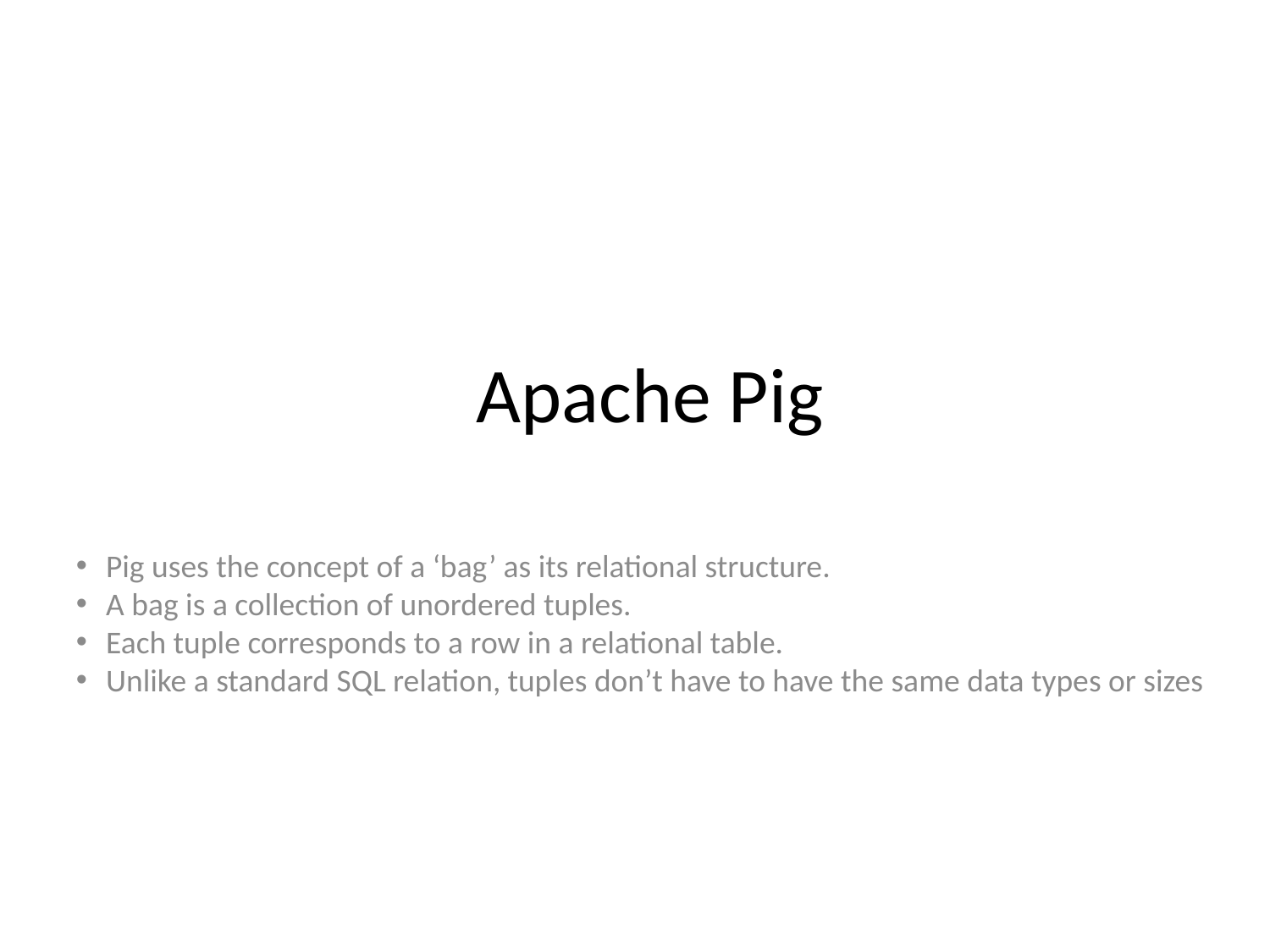

Apache Pig
Pig uses the concept of a ‘bag’ as its relational structure.
A bag is a collection of unordered tuples.
Each tuple corresponds to a row in a relational table.
Unlike a standard SQL relation, tuples don’t have to have the same data types or sizes